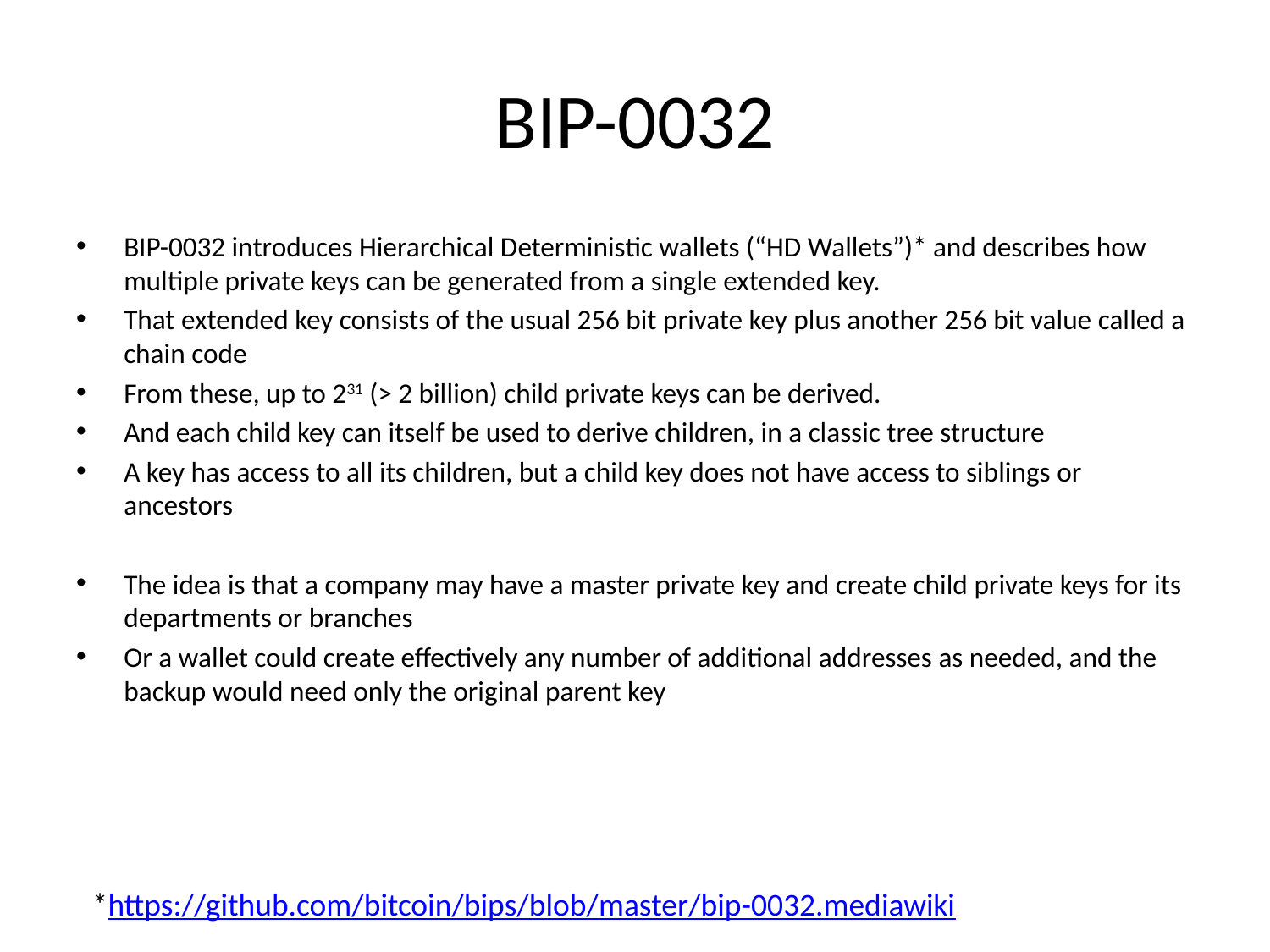

# BIP-0032
BIP-0032 introduces Hierarchical Deterministic wallets (“HD Wallets”)* and describes how multiple private keys can be generated from a single extended key.
That extended key consists of the usual 256 bit private key plus another 256 bit value called a chain code
From these, up to 231 (> 2 billion) child private keys can be derived.
And each child key can itself be used to derive children, in a classic tree structure
A key has access to all its children, but a child key does not have access to siblings or ancestors

The idea is that a company may have a master private key and create child private keys for its departments or branches
Or a wallet could create effectively any number of additional addresses as needed, and the backup would need only the original parent key

*https://github.com/bitcoin/bips/blob/master/bip-0032.mediawiki